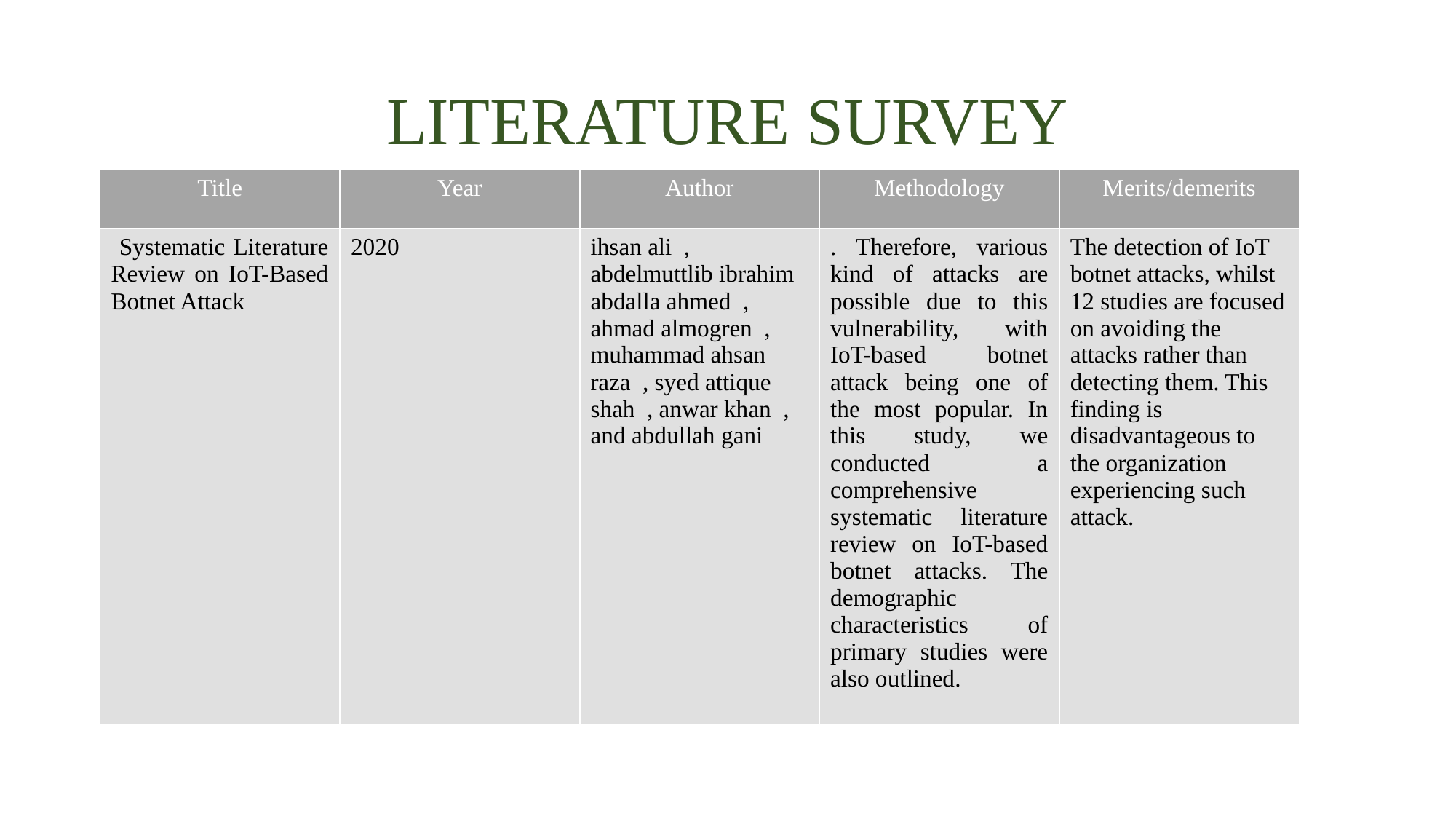

# LITERATURE SURVEY
| Title | Year | Author | Methodology | Merits/demerits |
| --- | --- | --- | --- | --- |
| Systematic Literature Review on IoT-Based Botnet Attack | 2020 | ihsan ali , abdelmuttlib ibrahim abdalla ahmed , ahmad almogren , muhammad ahsan raza , syed attique shah , anwar khan , and abdullah gani | . Therefore, various kind of attacks are possible due to this vulnerability, with IoT-based botnet attack being one of the most popular. In this study, we conducted a comprehensive systematic literature review on IoT-based botnet attacks. The demographic characteristics of primary studies were also outlined. | The detection of IoT botnet attacks, whilst 12 studies are focused on avoiding the attacks rather than detecting them. This finding is disadvantageous to the organization experiencing such attack. |